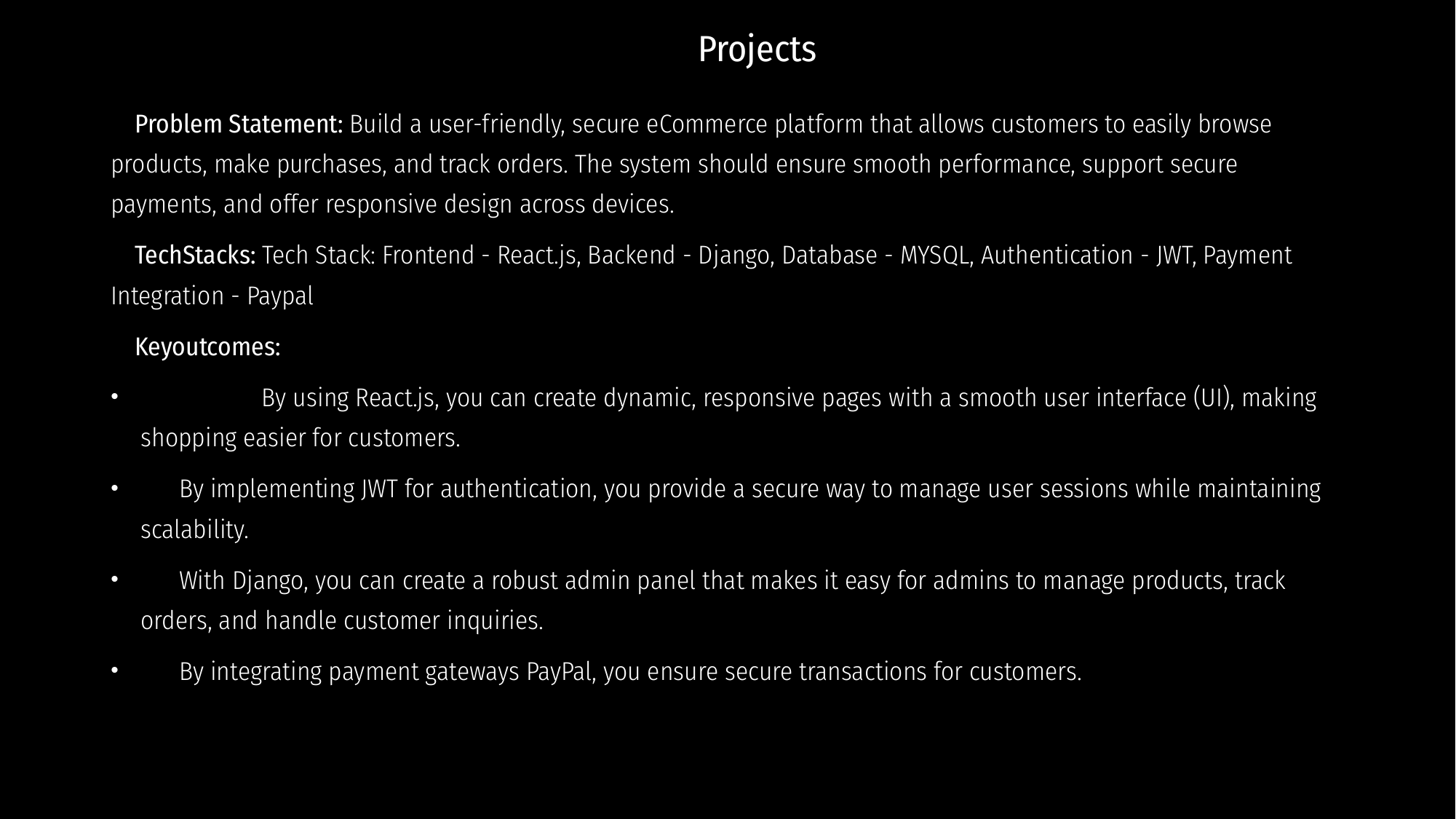

Projects
    Problem Statement: Build a user-friendly, secure eCommerce platform that allows customers to easily browse products, make purchases, and track orders. The system should ensure smooth performance, support secure payments, and offer responsive design across devices.
    TechStacks: Tech Stack: Frontend - React.js, Backend - Django, Database - MYSQL, Authentication - JWT, Payment Integration - Paypal
    Keyoutcomes:
                   By using React.js, you can create dynamic, responsive pages with a smooth user interface (UI), making shopping easier for customers.
	      By implementing JWT for authentication, you provide a secure way to manage user sessions while maintaining scalability.
	      With Django, you can create a robust admin panel that makes it easy for admins to manage products, track orders, and handle customer inquiries.
	      By integrating payment gateways PayPal, you ensure secure transactions for customers.